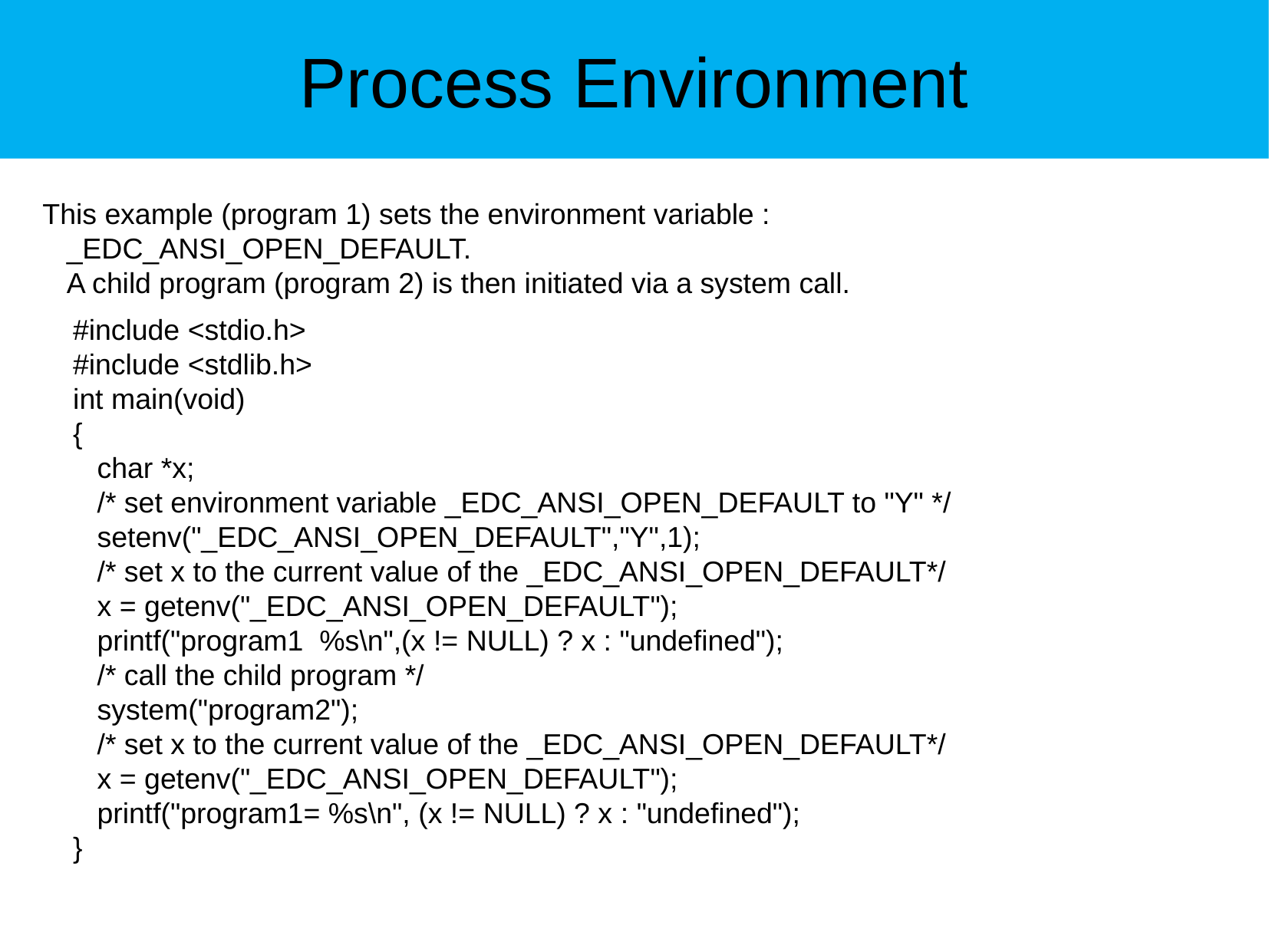

Process Environment
This example (program 1) sets the environment variable :
   _EDC_ANSI_OPEN_DEFAULT.
   A child program (program 2) is then initiated via a system call.

#include <stdio.h>
#include <stdlib.h>
int main(void)
{
   char *x;
   /* set environment variable _EDC_ANSI_OPEN_DEFAULT to "Y" */
   setenv("_EDC_ANSI_OPEN_DEFAULT","Y",1);
   /* set x to the current value of the _EDC_ANSI_OPEN_DEFAULT*/
   x = getenv("_EDC_ANSI_OPEN_DEFAULT");
   printf("program1  %s\n",(x != NULL) ? x : "undefined");
   /* call the child program */
   system("program2");
   /* set x to the current value of the _EDC_ANSI_OPEN_DEFAULT*/
   x = getenv("_EDC_ANSI_OPEN_DEFAULT");
   printf("program1= %s\n", (x != NULL) ? x : "undefined");
}